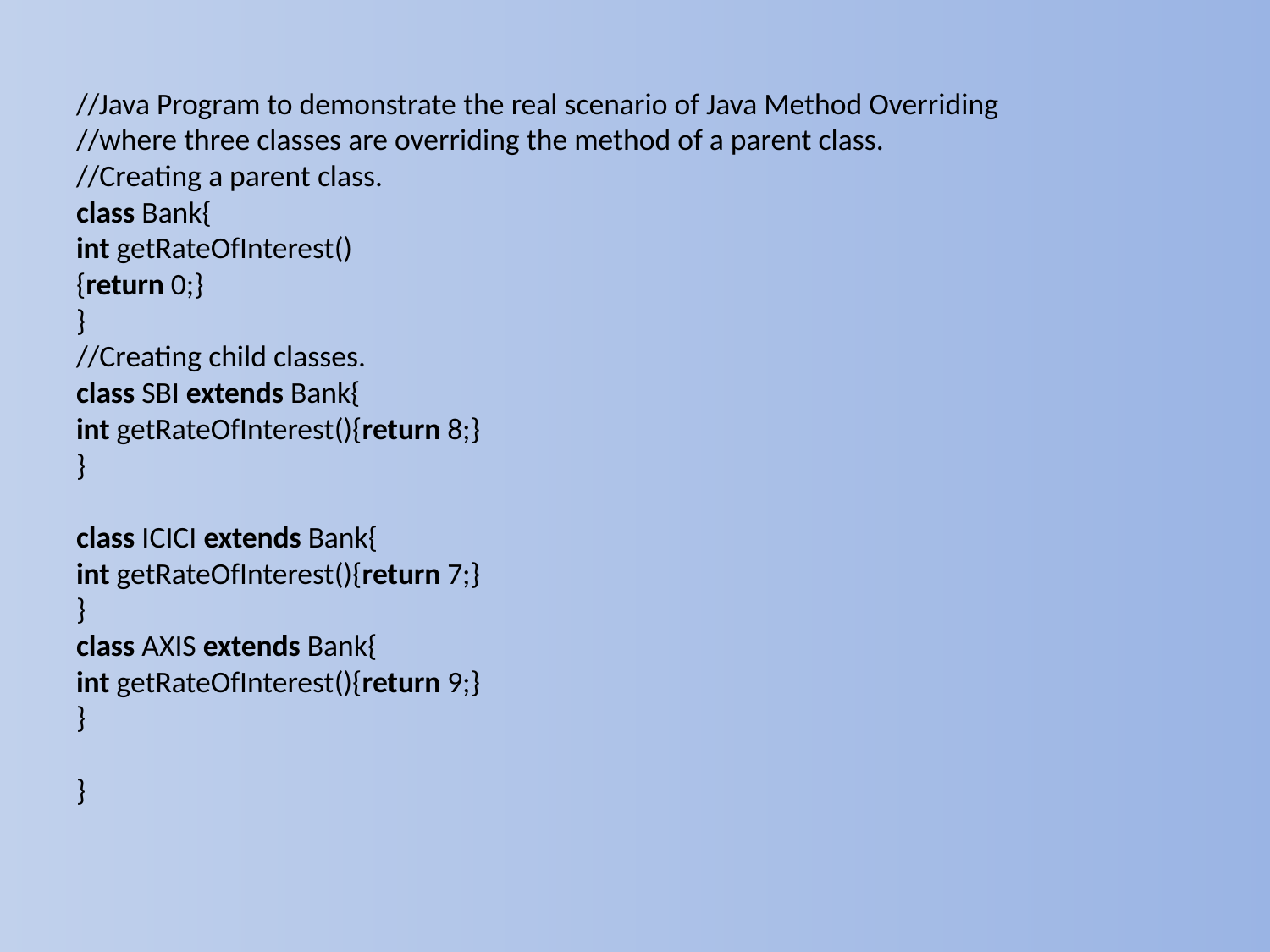

# //Java Program to demonstrate the real scenario of Java Method Overriding   //where three classes are overriding the method of a parent class.   //Creating a parent class.   class Bank{   int getRateOfInterest() {return 0;}   }   //Creating child classes.   class SBI extends Bank{   int getRateOfInterest(){return 8;}   }      class ICICI extends Bank{   int getRateOfInterest(){return 7;}   }   class AXIS extends Bank{   int getRateOfInterest(){return 9;}   }   }